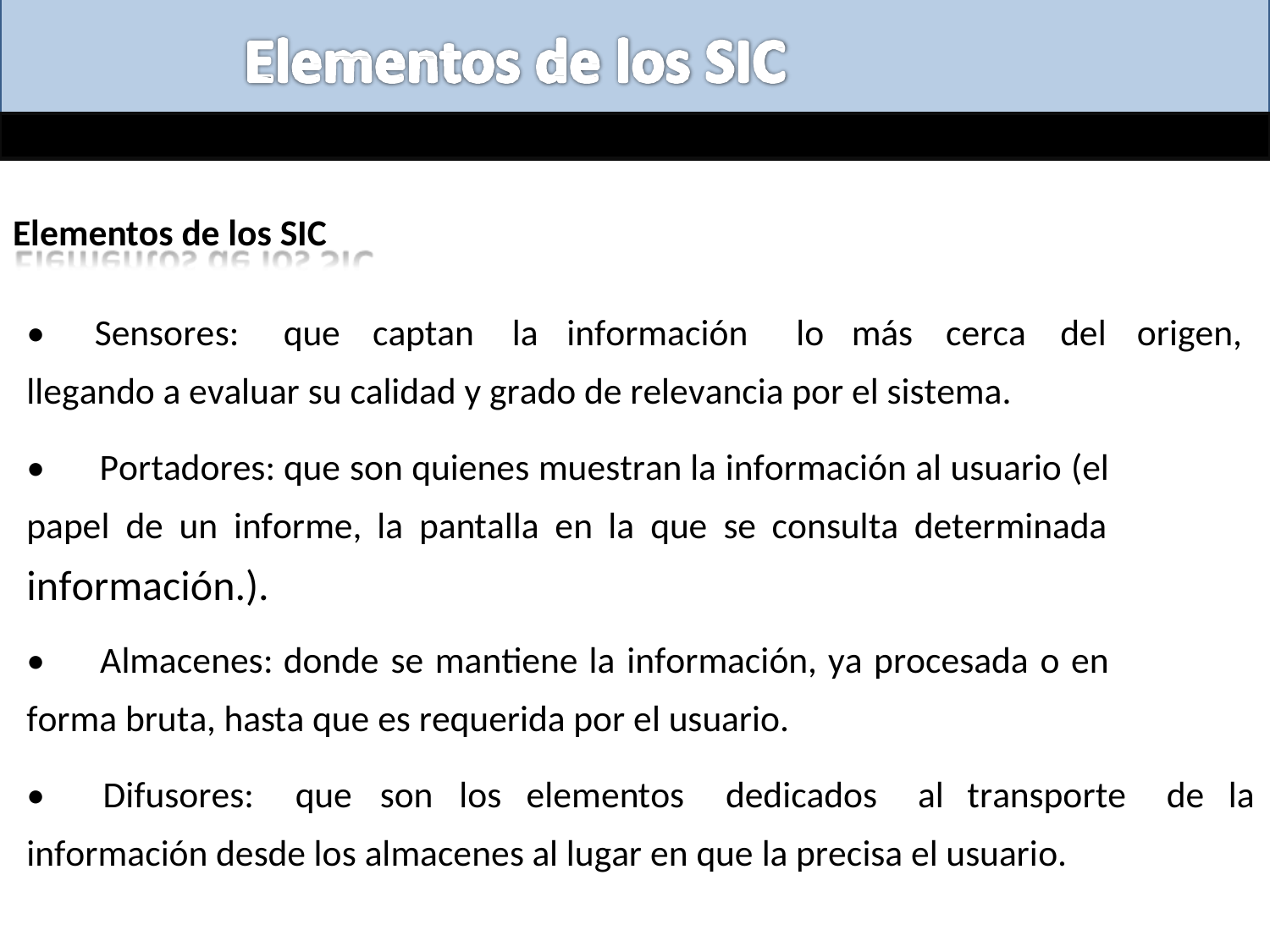

Elementos de los SIC

•
Sensores:
que
captan
la	información
lo
más
cerca
del
origen,
llegando a evaluar su calidad y grado de relevancia por el sistema.
•
Portadores: que son quienes muestran la información al usuario (el
papel de un informe, la pantalla en la que se consulta determinada
información.).
•
Almacenes: donde se mantiene la información, ya procesada o en
forma bruta, hasta que es requerida por el usuario.
•
Difusores:	que	son	los	elementos	dedicados	al	transporte	de	la
información desde los almacenes al lugar en que la precisa el usuario.